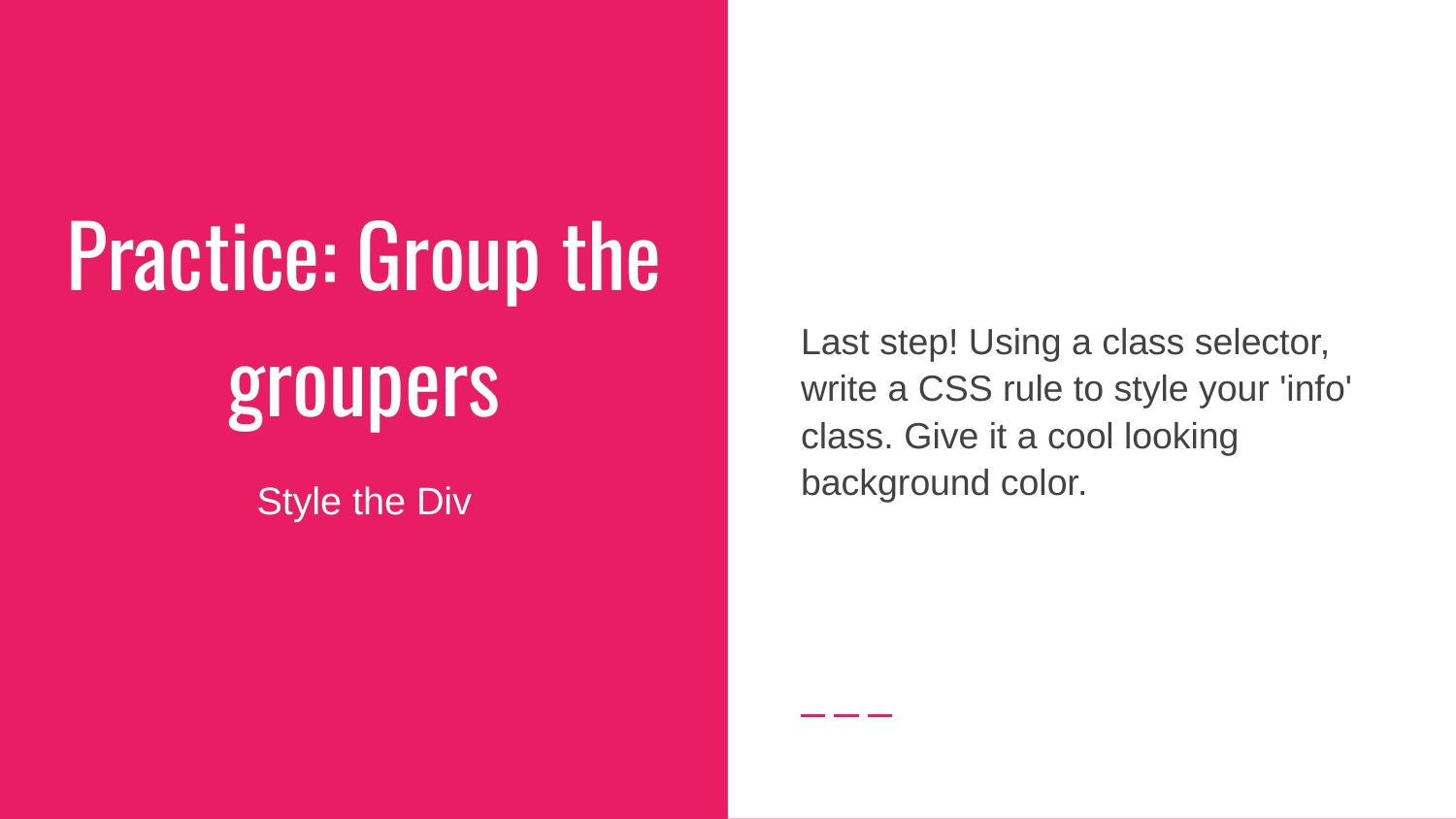

Last step! Using a class selector, write a CSS rule to style your 'info' class. Give it a cool looking background color.
# Practice: Group the groupers
Style the Div